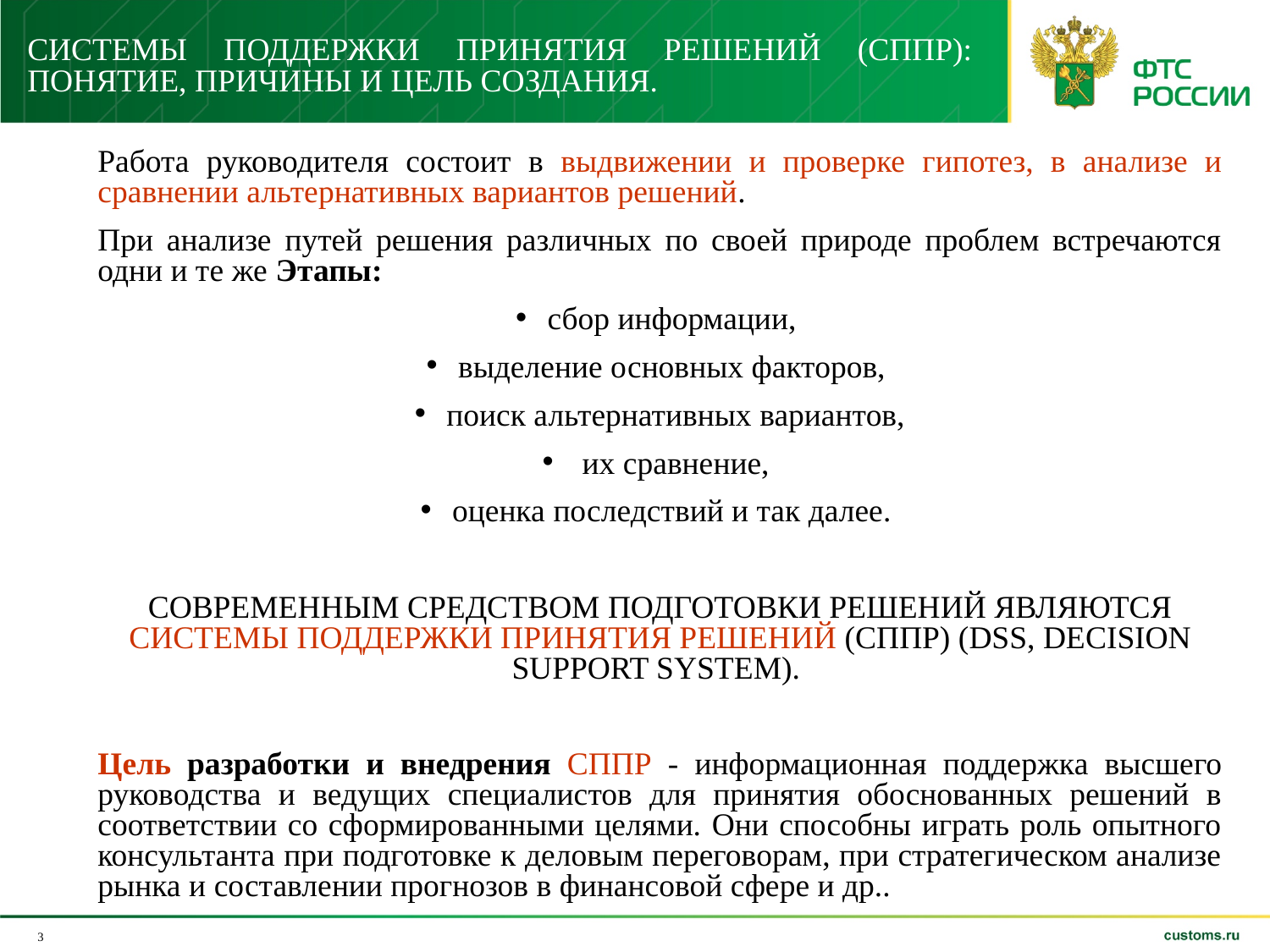

СИСТЕМЫ ПОДДЕРЖКИ ПРИНЯТИЯ РЕШЕНИЙ (СППР): ПОНЯТИЕ, ПРИЧИНЫ И ЦЕЛЬ СОЗДАНИЯ.

Работа руководителя состоит в выдвижении и проверке гипотез, в анализе и сравнении альтернативных вариантов решений.
При анализе путей решения различных по своей природе проблем встречаются одни и те же Этапы:
сбор информации,
выделение основных факторов,
поиск альтернативных вариантов,
 их сравнение,
оценка последствий и так далее.

СОВРЕМЕННЫМ СРЕДСТВОМ ПОДГОТОВКИ РЕШЕНИЙ ЯВЛЯЮТСЯ СИСТЕМЫ ПОДДЕРЖКИ ПРИНЯТИЯ РЕШЕНИЙ (СППР) (DSS, DECISION SUPPORT SYSTEM).

Цель разработки и внедрения СППР - информационная поддержка высшего руководства и ведущих специалистов для принятия обоснованных решений в соответствии со сформированными целями. Они способны играть роль опытного консультанта при подготовке к деловым переговорам, при стратегическом анализе рынка и составлении прогнозов в финансовой сфере и др..
3